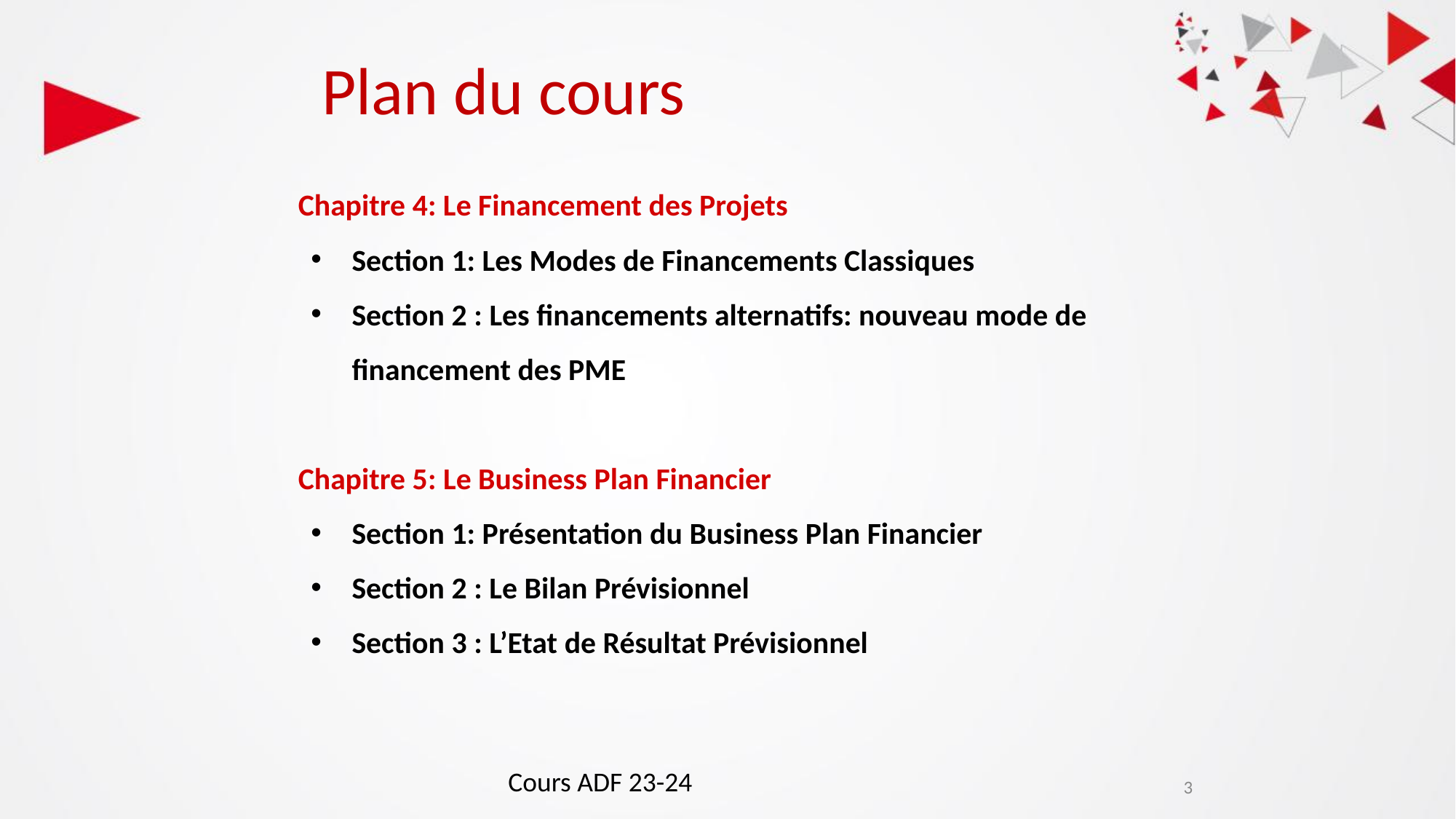

# Plan du cours
Chapitre 4: Le Financement des Projets
Section 1: Les Modes de Financements Classiques
Section 2 : Les financements alternatifs: nouveau mode de financement des PME

Chapitre 5: Le Business Plan Financier
Section 1: Présentation du Business Plan Financier
Section 2 : Le Bilan Prévisionnel
Section 3 : L’Etat de Résultat Prévisionnel

Cours ADF 23-24
3